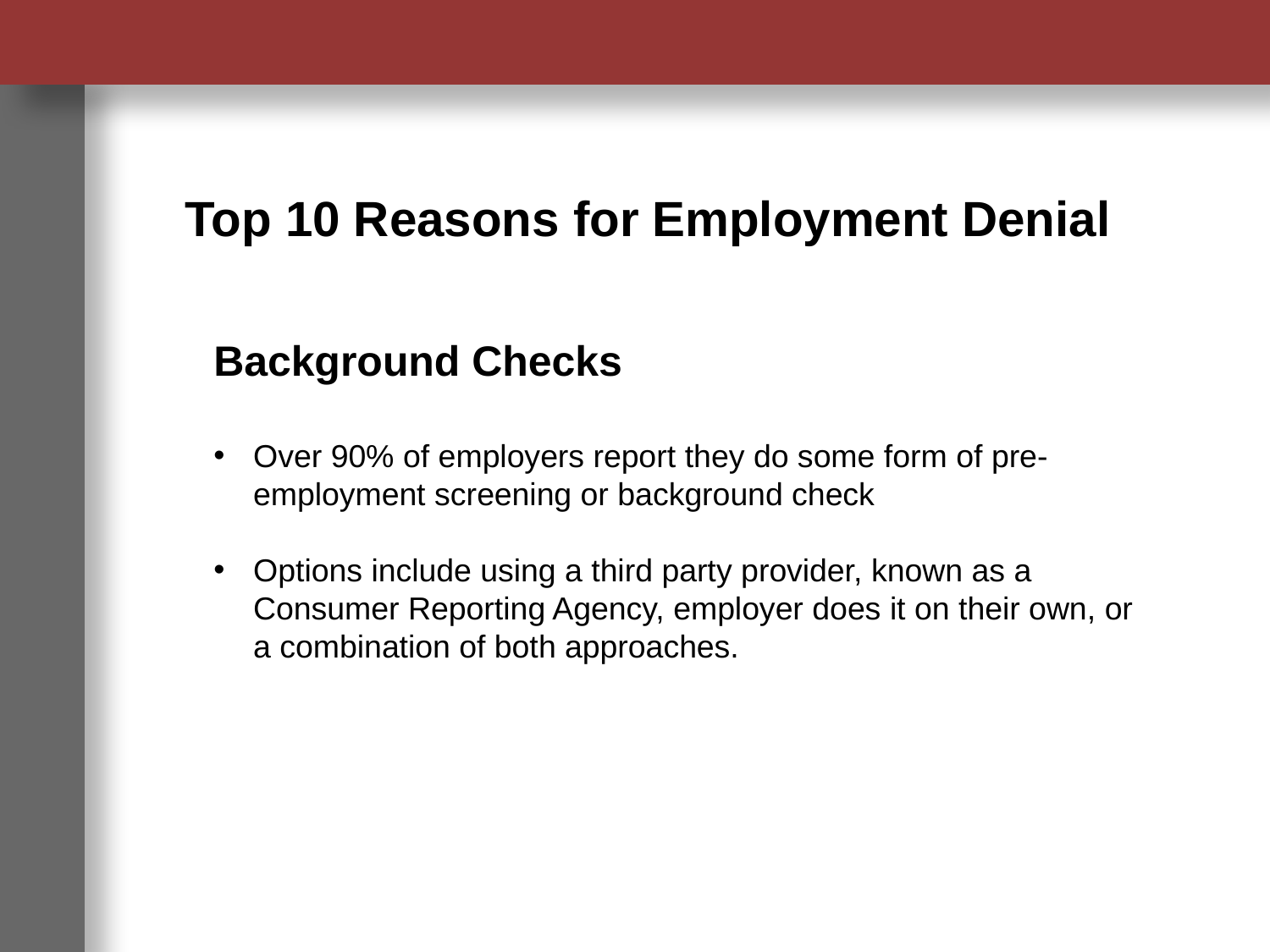

Top 10 Reasons for Employment Denial
Background Checks

Over 90% of employers report they do some form of pre-employment screening or background check

Options include using a third party provider, known as a Consumer Reporting Agency, employer does it on their own, or a combination of both approaches.